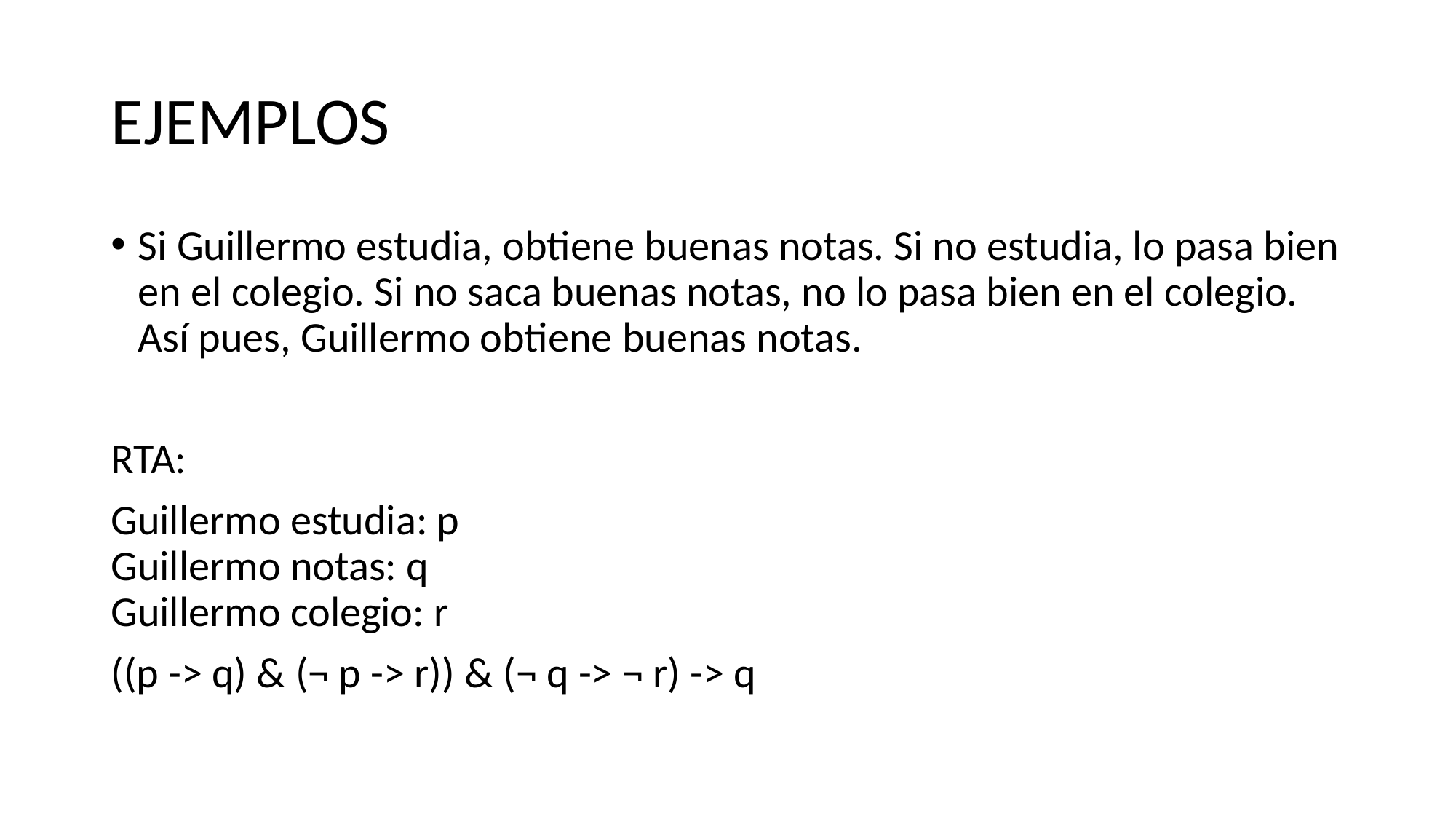

# EJEMPLOS
Si Guillermo estudia, obtiene buenas notas. Si no estudia, lo pasa bien en el colegio. Si no saca buenas notas, no lo pasa bien en el colegio. Así pues, Guillermo obtiene buenas notas.

RTA:
Guillermo estudia: p
Guillermo notas: q
Guillermo colegio: r
((p -> q) & (¬ p -> r)) & (¬ q -> ¬ r) -> q